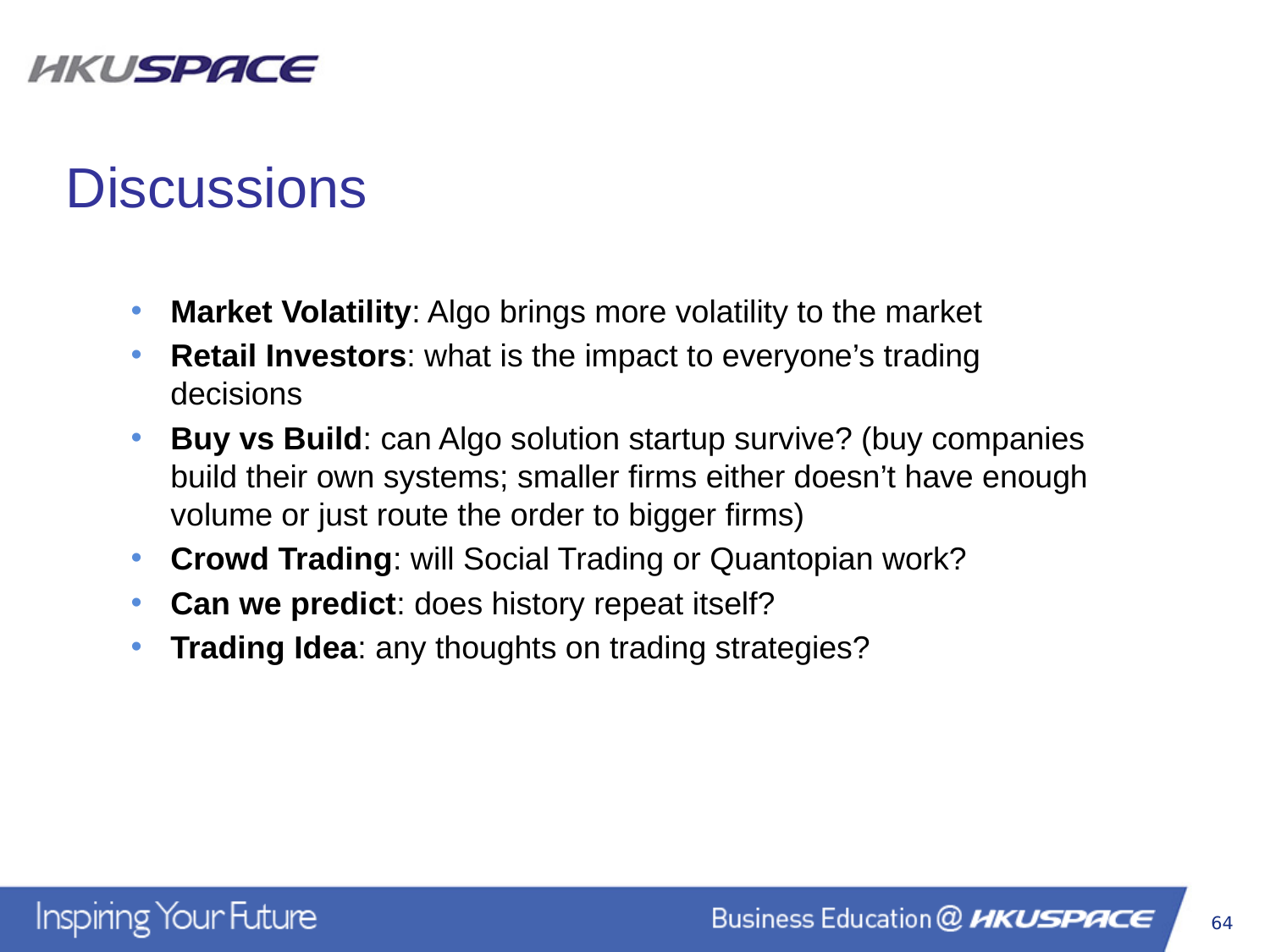

Discussions

Market Volatility: Algo brings more volatility to the market
Retail Investors: what is the impact to everyone’s trading decisions
Buy vs Build: can Algo solution startup survive? (buy companies build their own systems; smaller firms either doesn’t have enough volume or just route the order to bigger firms)
Crowd Trading: will Social Trading or Quantopian work?
Can we predict: does history repeat itself?
Trading Idea: any thoughts on trading strategies?

64